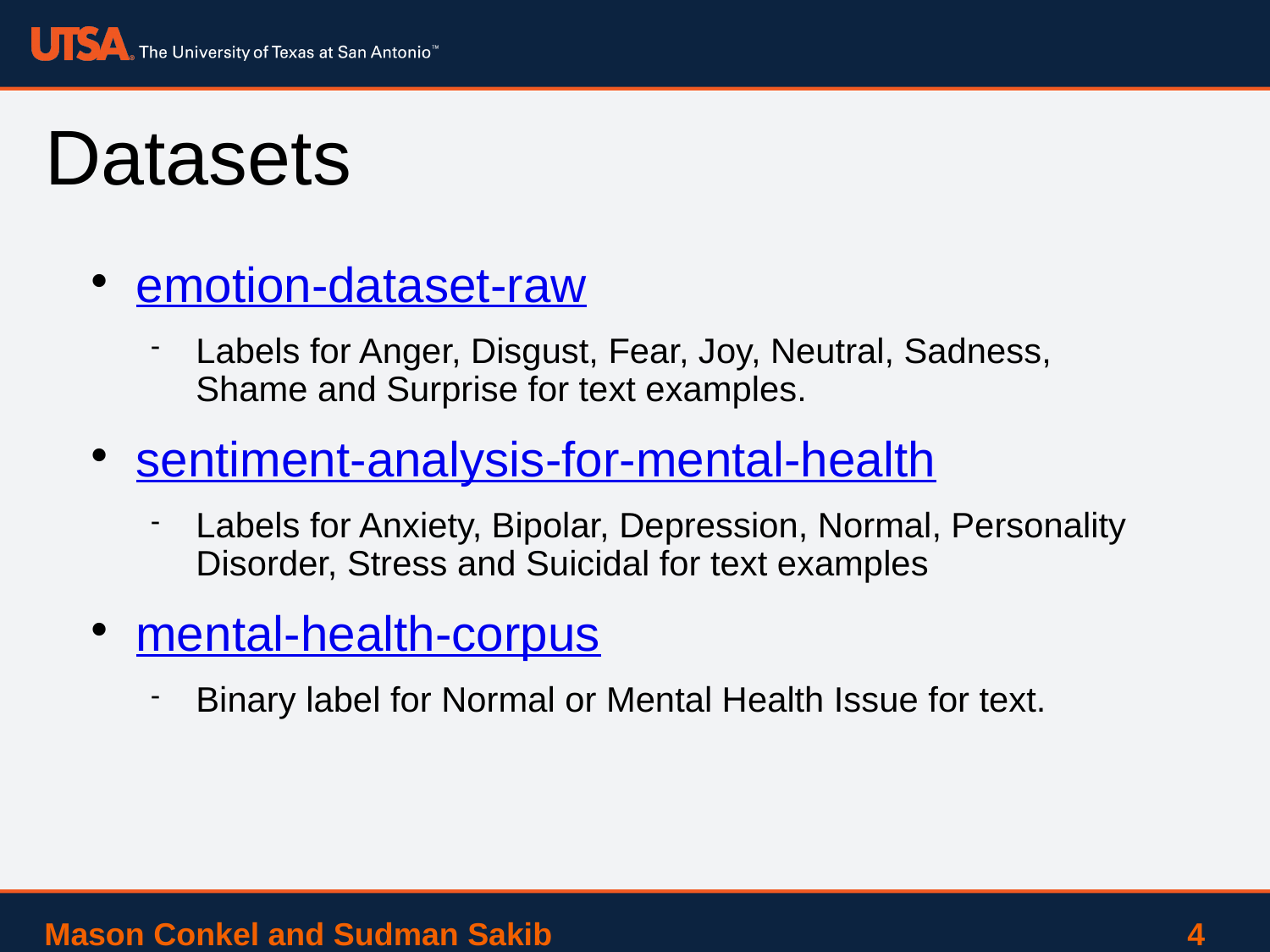

# Datasets
emotion-dataset-raw
Labels for Anger, Disgust, Fear, Joy, Neutral, Sadness, Shame and Surprise for text examples.
sentiment-analysis-for-mental-health
Labels for Anxiety, Bipolar, Depression, Normal, Personality Disorder, Stress and Suicidal for text examples
mental-health-corpus
Binary label for Normal or Mental Health Issue for text.

Mason Conkel and Sudman Sakib 					4